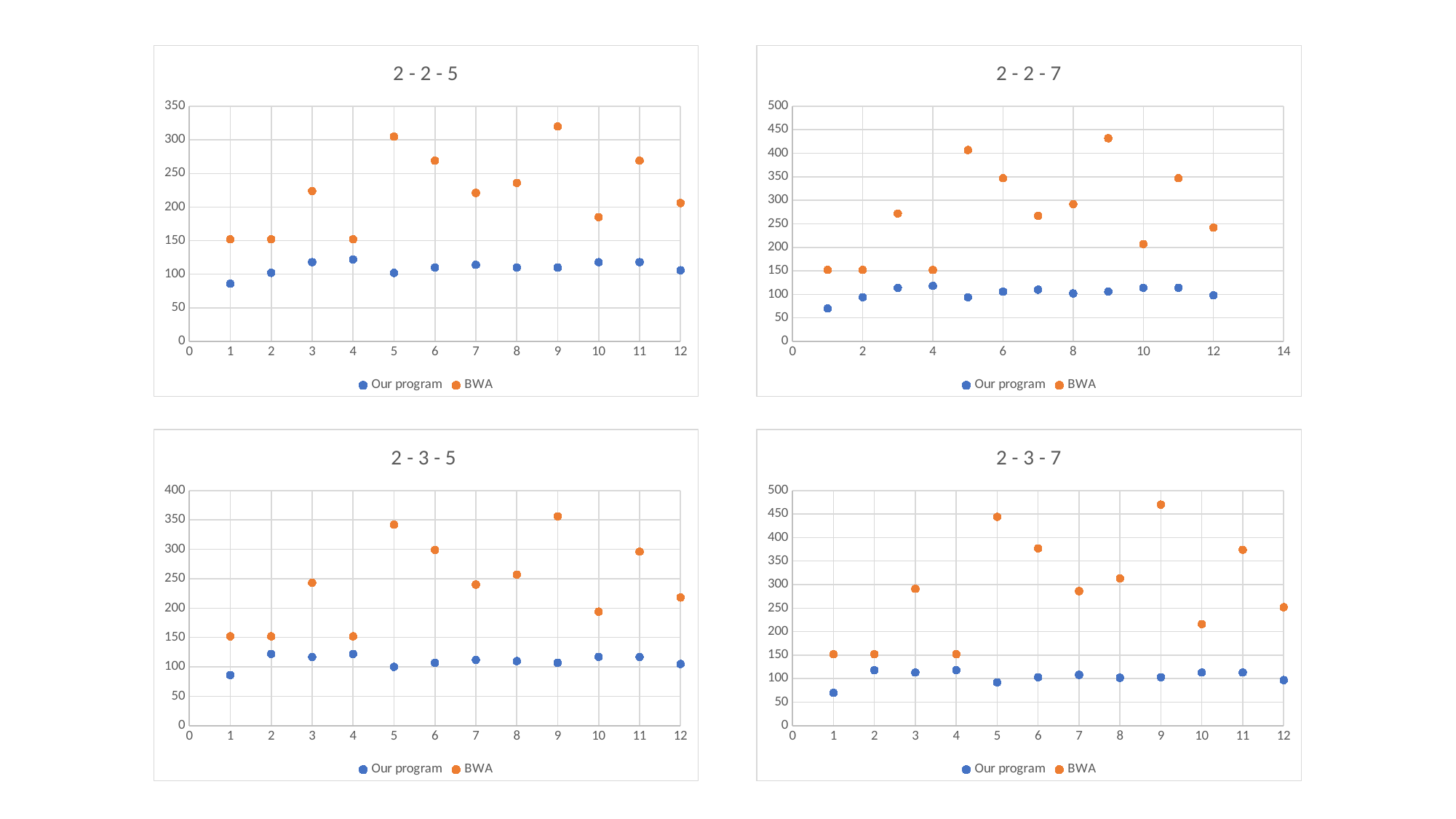

### Chart: 2 - 2 - 5

| Category | Our program | BWA |
|---|---|---|

### Chart: 2 - 2 - 7

| Category | Our program | BWA |
|---|---|---|

### Chart: 2 - 3 - 5

| Category | Our program | BWA |
|---|---|---|

### Chart: 2 - 3 - 7

| Category | Our program | BWA |
|---|---|---|